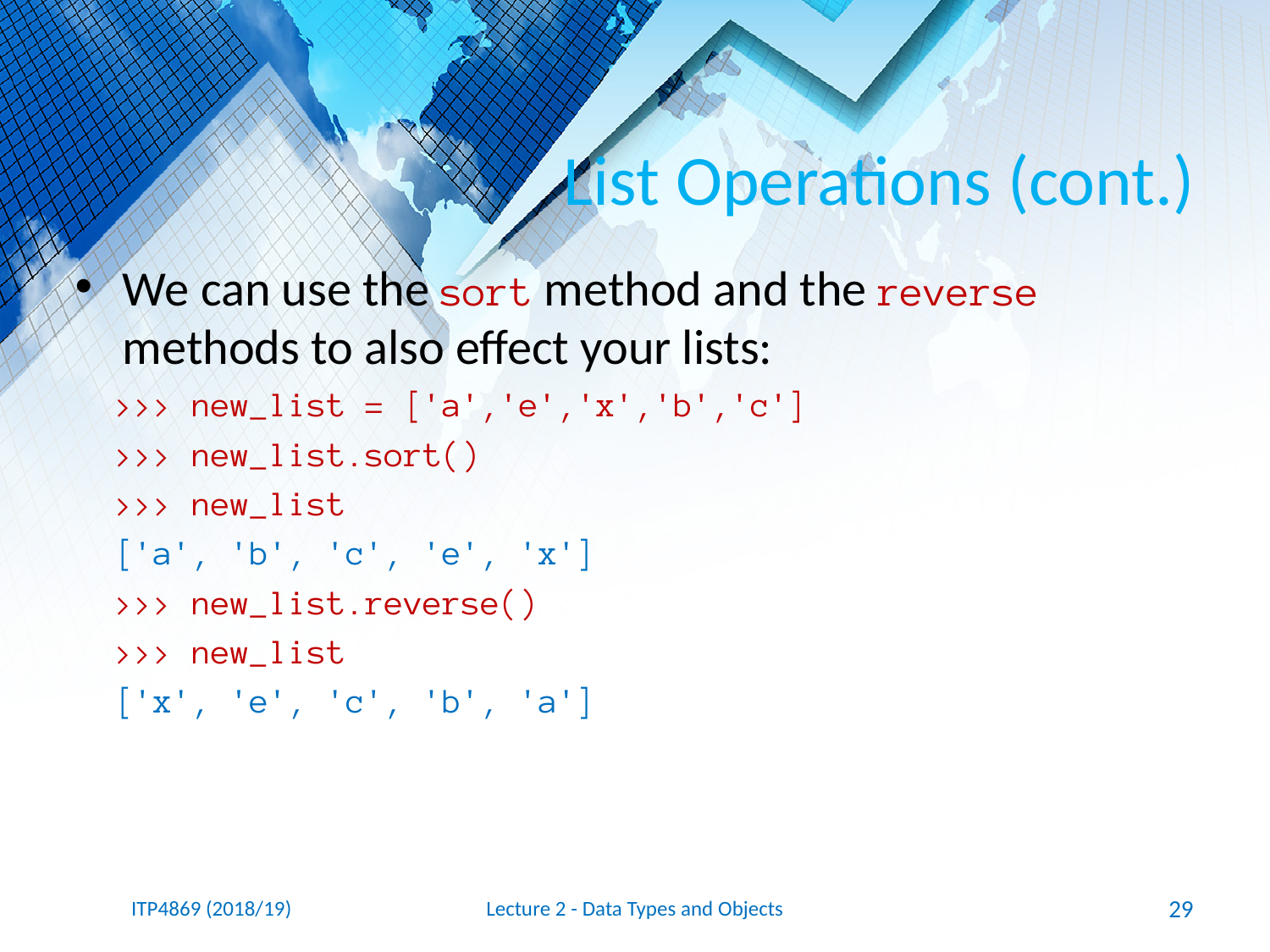

# List Operations (cont.)
We can use the sort method and the reverse methods to also effect your lists:
>>> new_list = ['a','e','x','b','c']
>>> new_list.sort()
>>> new_list
['a', 'b', 'c', 'e', 'x']
>>> new_list.reverse()
>>> new_list
['x', 'e', 'c', 'b', 'a']
ITP4869 (2018/19)
Lecture 2 - Data Types and Objects
29